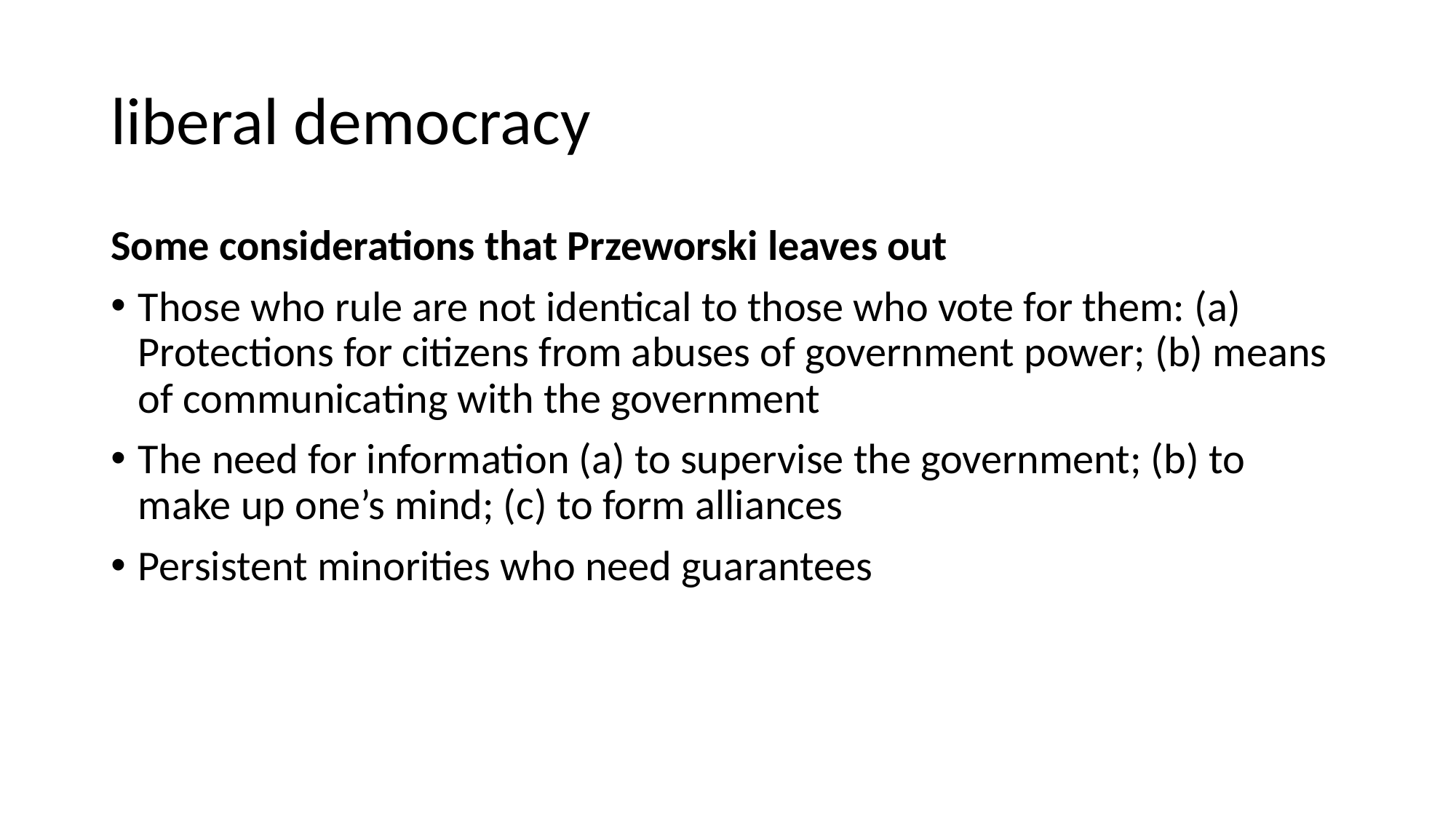

# liberal democracy
Some considerations that Przeworski leaves out
Those who rule are not identical to those who vote for them: (a) Protections for citizens from abuses of government power; (b) means of communicating with the government
The need for information (a) to supervise the government; (b) to make up one’s mind; (c) to form alliances
Persistent minorities who need guarantees